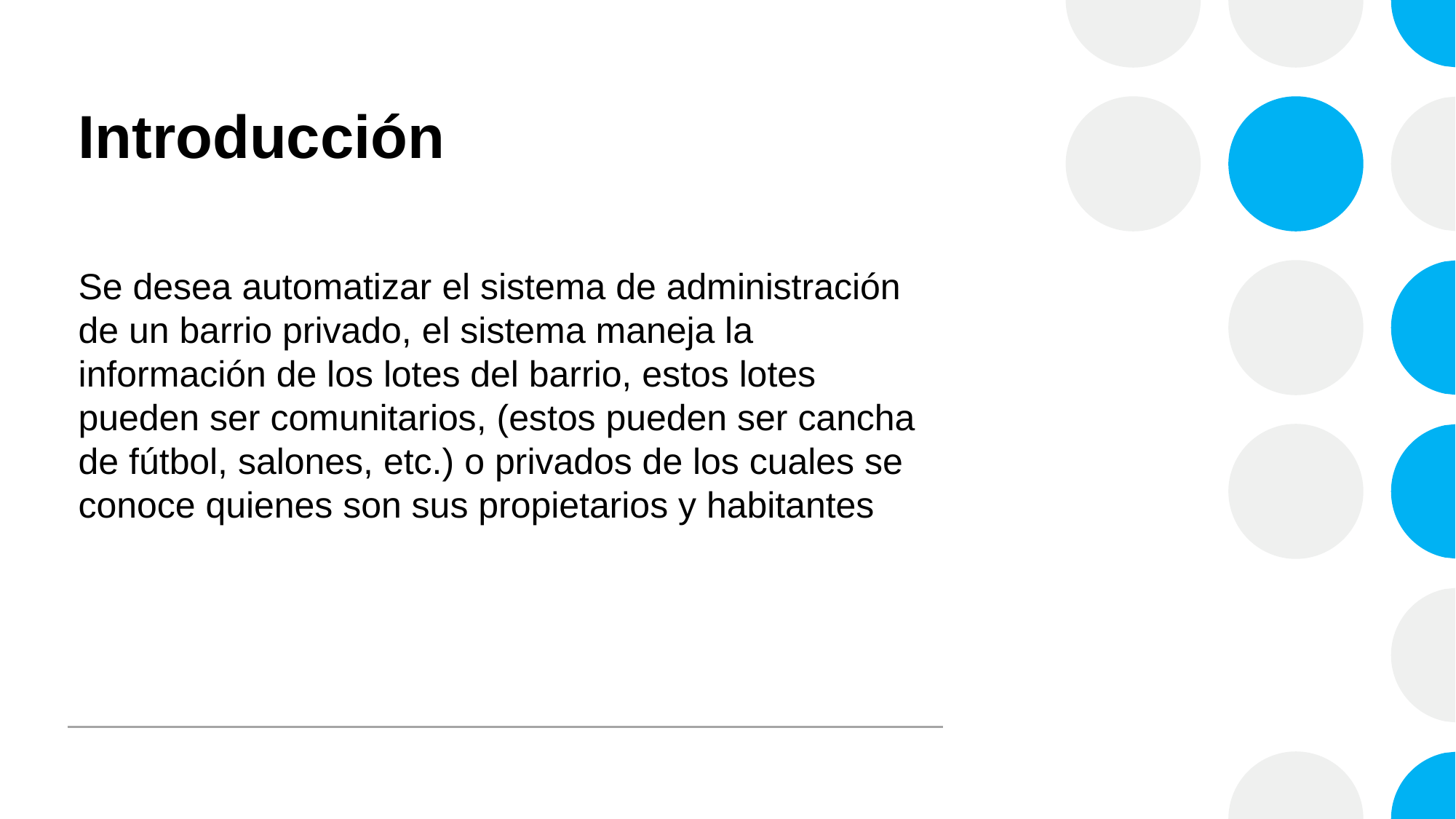

# Introducción
Se desea automatizar el sistema de administración de un barrio privado, el sistema maneja la información de los lotes del barrio, estos lotes pueden ser comunitarios, (estos pueden ser cancha  de fútbol, salones, etc.) o privados de los cuales se conoce quienes son sus propietarios y habitantes